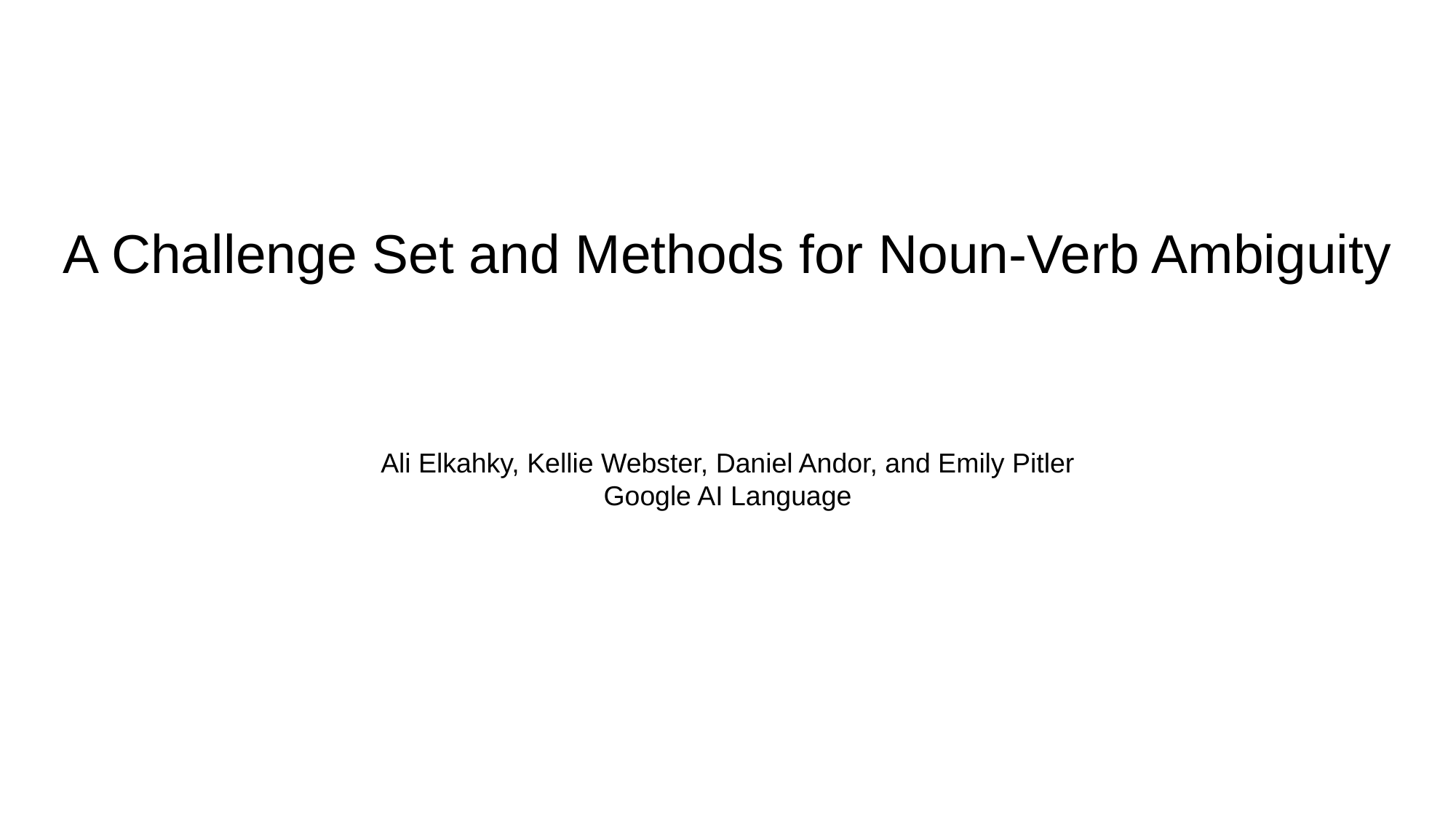

A Challenge Set and Methods for Noun-Verb Ambiguity
Ali Elkahky, Kellie Webster, Daniel Andor, and Emily Pitler
Google AI Language